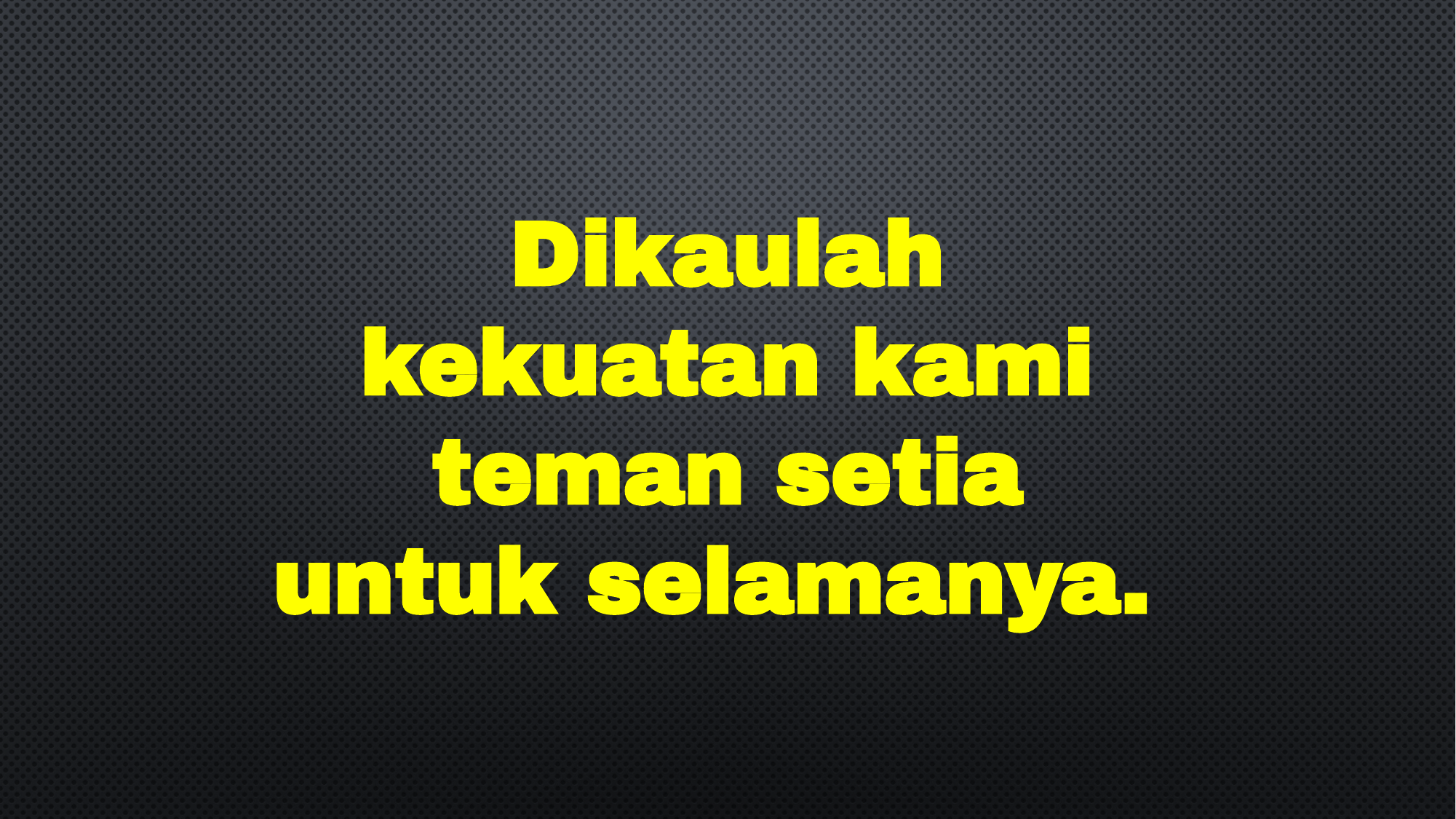

Dikaulah
kekuatan kami
teman setia
untuk selamanya.